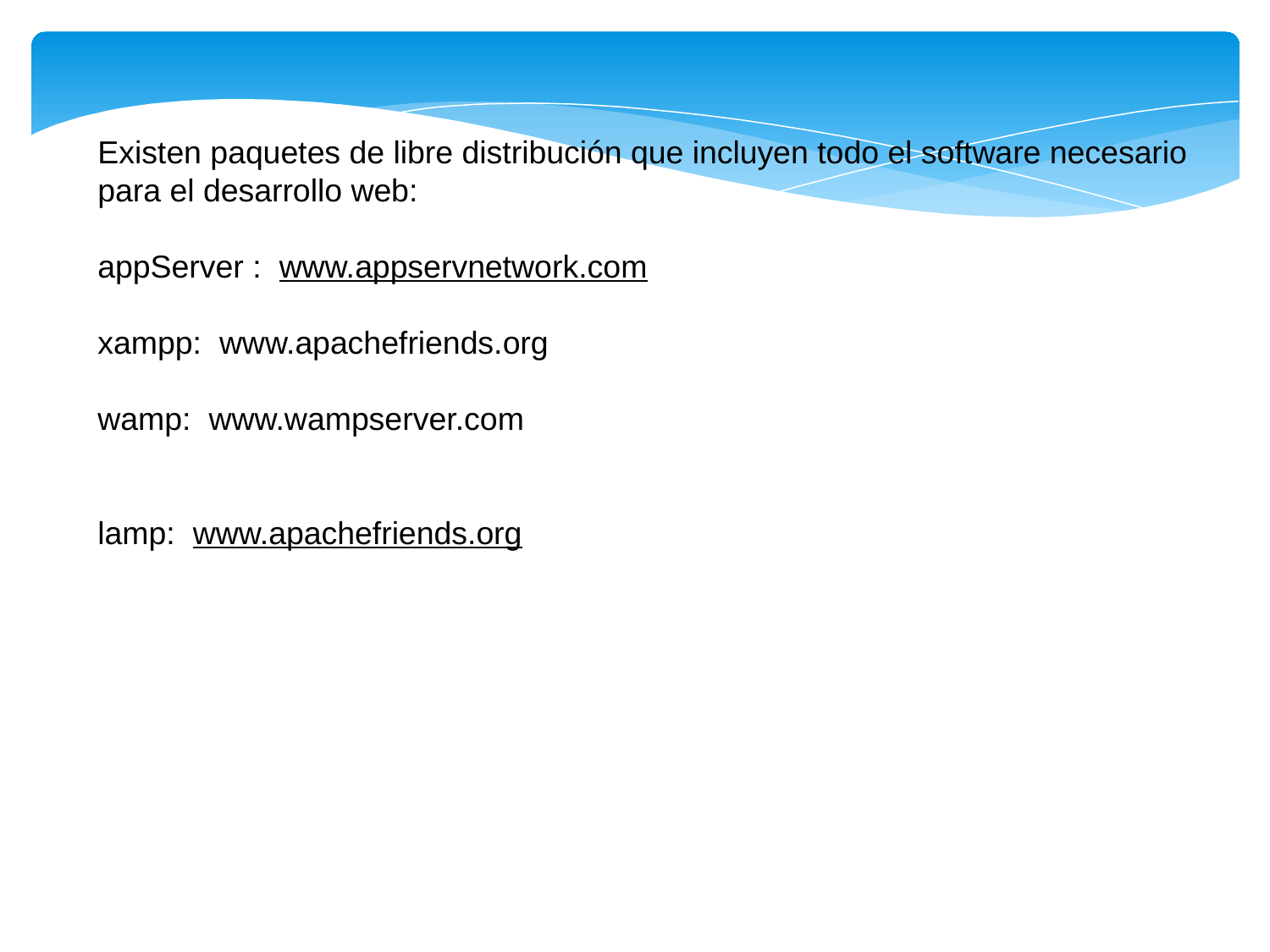

Existen paquetes de libre distribución que incluyen todo el software necesario para el desarrollo web:

appServer :  www.appservnetwork.com

xampp:  www.apachefriends.org

wamp:  www.wampserver.com

lamp:  www.apachefriends.org